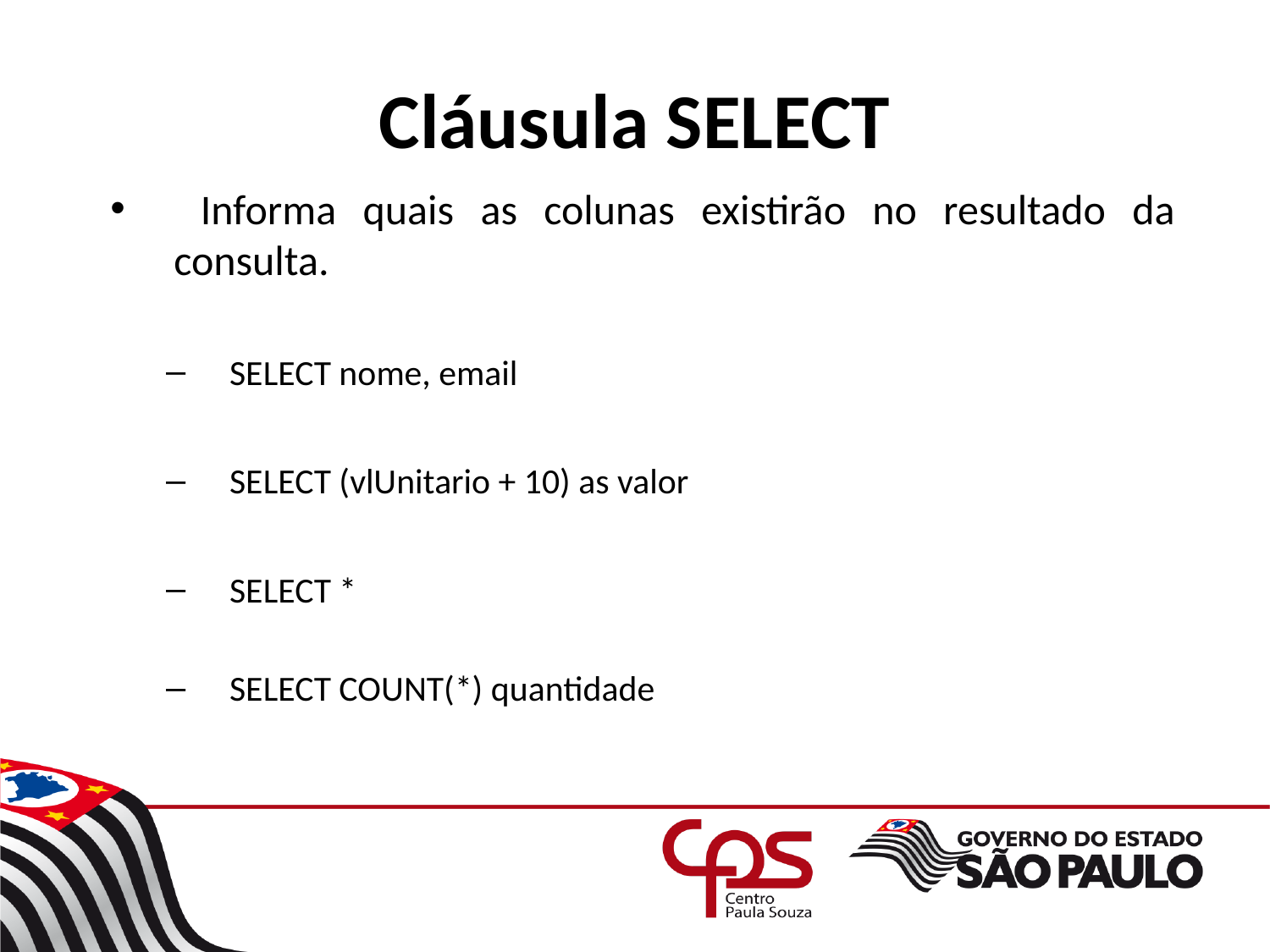

# Cláusula SELECT
 Informa quais as colunas existirão no resultado da consulta.

SELECT nome, email

SELECT (vlUnitario + 10) as valor

SELECT *

SELECT COUNT(*) quantidade